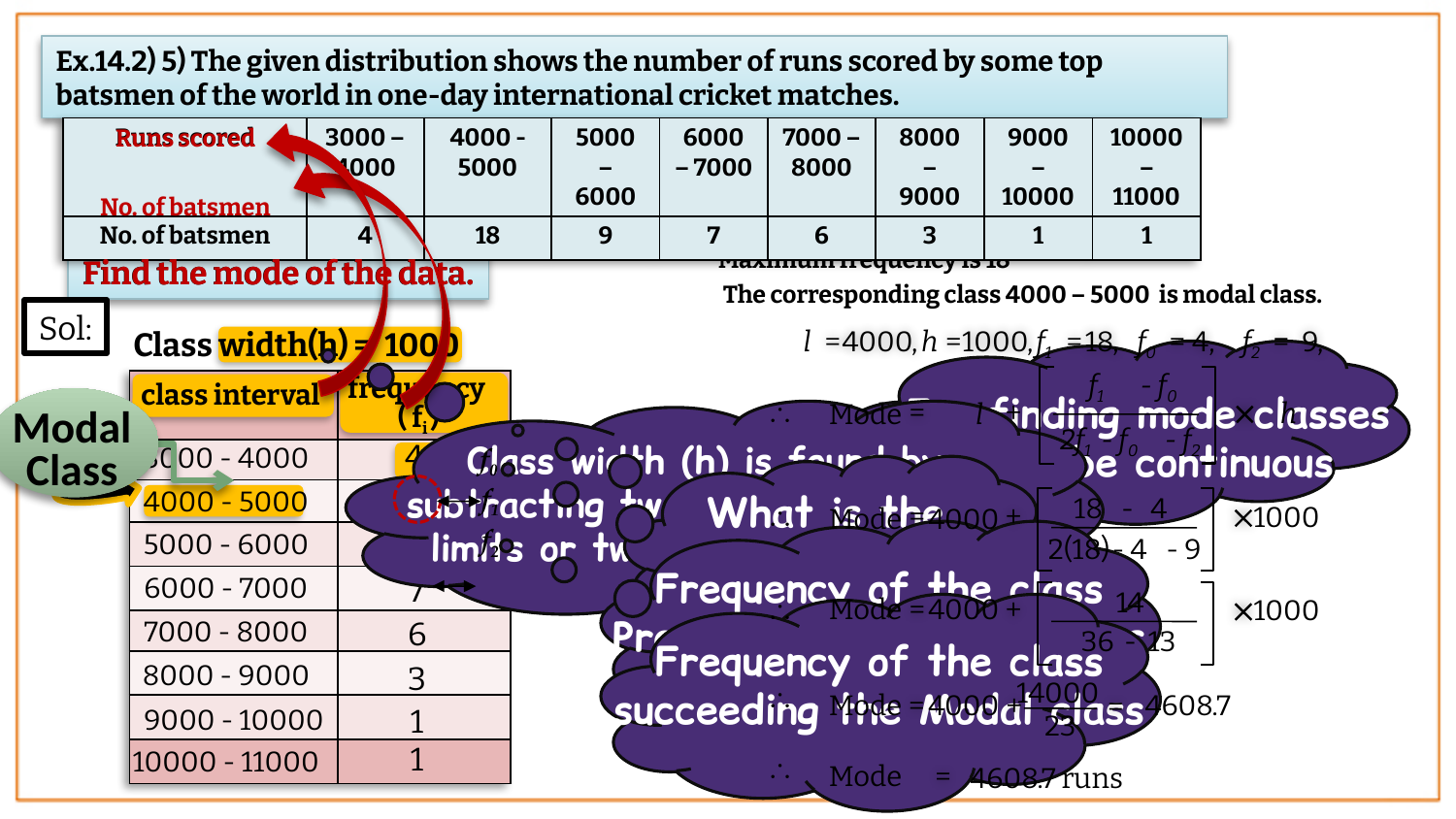

Exercise 14.2 – Q.5
Ex.14.2) 5) The given distribution shows the number of runs scored by some top batsmen of the world in one-day international cricket matches.

Runs scored
| Runs scored | 3000 – 4000 | 4000 -5000 | 5000 – 6000 | 6000 – 7000 | 7000 – 8000 | 8000 – 9000 | 9000 – 10000 | 10000– 11000 |
| --- | --- | --- | --- | --- | --- | --- | --- | --- |
| No. of batsmen | 4 | 18 | 9 | 7 | 6 | 3 | 1 | 1 |

No. of batsmen
Maximum frequency is 18
Find the mode of the data.
Find the mode of the data.
The corresponding class 4000 – 5000  is modal class.
Sol:
l
=
 4000,
h
=
1000,
f1
=
18,
f0
=
4,
f2
=
9,
Class width(h) =
1000

f1
- f0
frequency

class interval
|  |  |
| --- | --- |
|  |  |
|  |  |
|  |  |
|  |  |
|  |  |
|  |  |
|  |  |
|  |  |

For finding mode classes must be continuous
∴
=
+
×
h

Modal
Class
Mode
l
( fi )

2f1
- f0
- f2
4
Class width (h) is found by subtracting two consecutive lower limits or two consecutive upper limits
3000 - 4000
 f0

What is the Maximum frequency?

 f1
18

4000 - 5000
18
-   4

∴
=
+
×
1000
Mode
4000
 f2
9
5000 - 6000

2(18)
- 4
- 9

Frequency of the class
Preceeding the Modal class
7
6000 - 7000
14

∴
Mode
=
4000
+
×
1000

6
7000 - 8000
36
-  13
Frequency of the class
succeeding the Modal class
8000 - 9000
3
14000
∴
Mode
=
4000
+
4608.7
=
1
9000 - 10000
23
1
10000 - 11000
∴
Mode
=
4608.7 runs